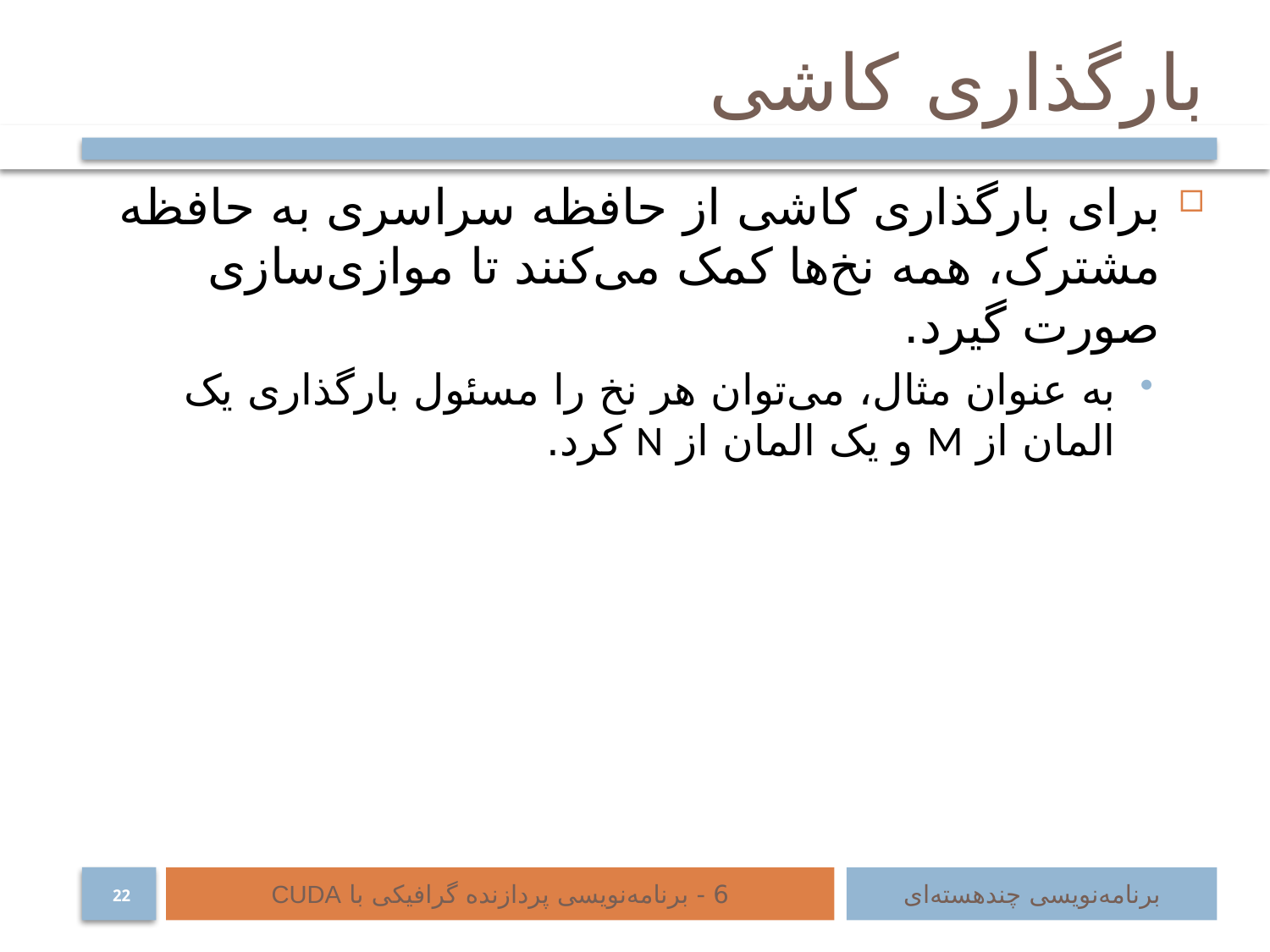

# بارگذاری کاشی
برای بارگذاری کاشی از حافظه سراسری به حافظه مشترک، همه نخ‌ها کمک می‌کنند تا موازی‌سازی صورت گیرد.
به عنوان مثال، می‌توان هر نخ را مسئول بارگذاری یک المان از M و یک المان از N کرد.
6 - برنامه‌نویسی پردازنده گرافیکی با CUDA
برنامه‌نویسی چند‌هسته‌ای
22